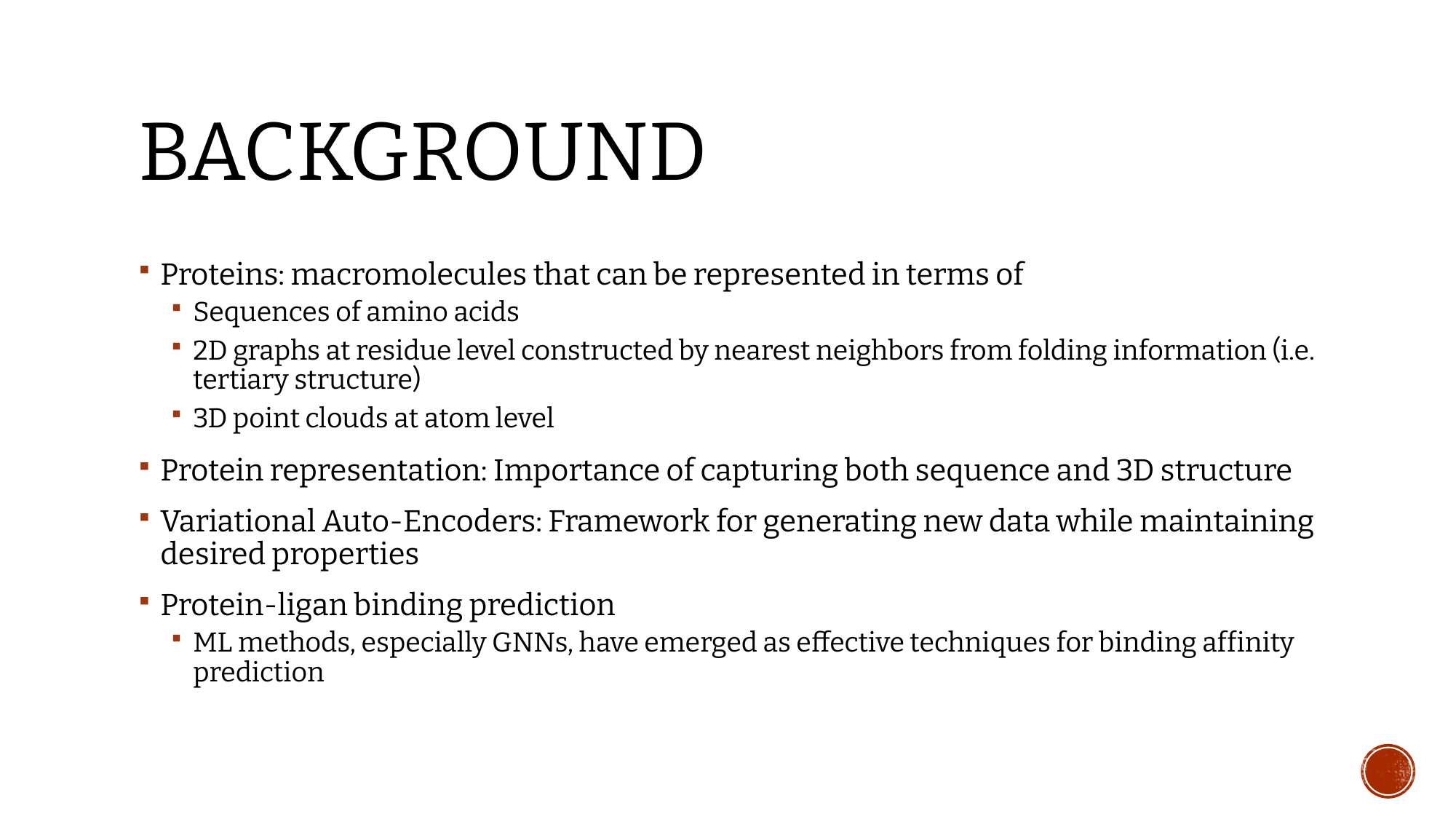

# background
Proteins: macromolecules that can be represented in terms of
Sequences of amino acids
2D graphs at residue level constructed by nearest neighbors from folding information (i.e. tertiary structure)
3D point clouds at atom level
Protein representation: Importance of capturing both sequence and 3D structure
Variational Auto-Encoders: Framework for generating new data while maintaining desired properties
Protein-ligan binding prediction
ML methods, especially GNNs, have emerged as effective techniques for binding affinity prediction